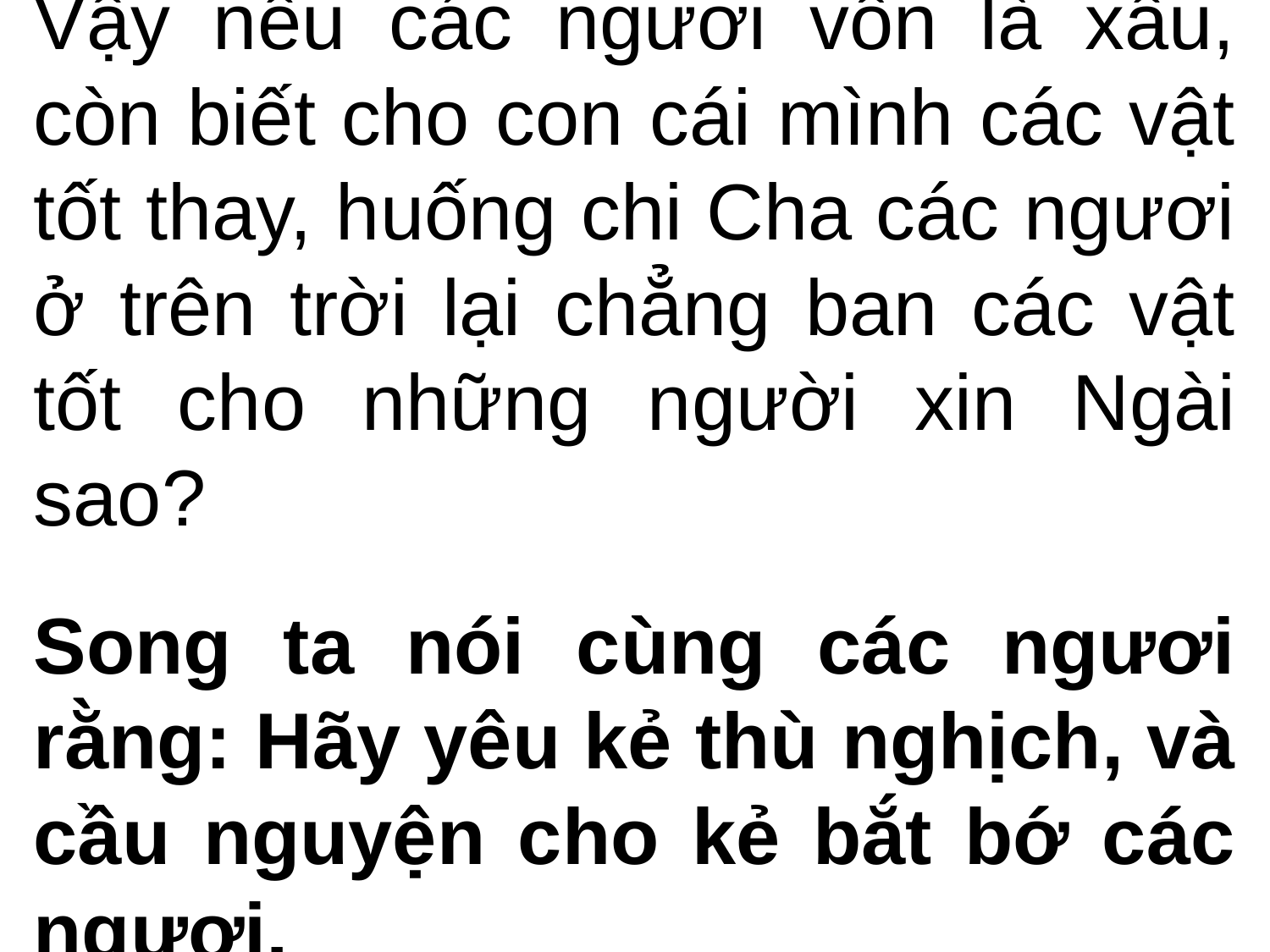

Vậy nếu các ngươi vốn là xấu, còn biết cho con cái mình các vật tốt thay, huống chi Cha các ngươi ở trên trời lại chẳng ban các vật tốt cho những người xin Ngài sao?

Song ta nói cùng các ngươi rằng: Hãy yêu kẻ thù nghịch, và cầu nguyện cho kẻ bắt bớ các ngươi,